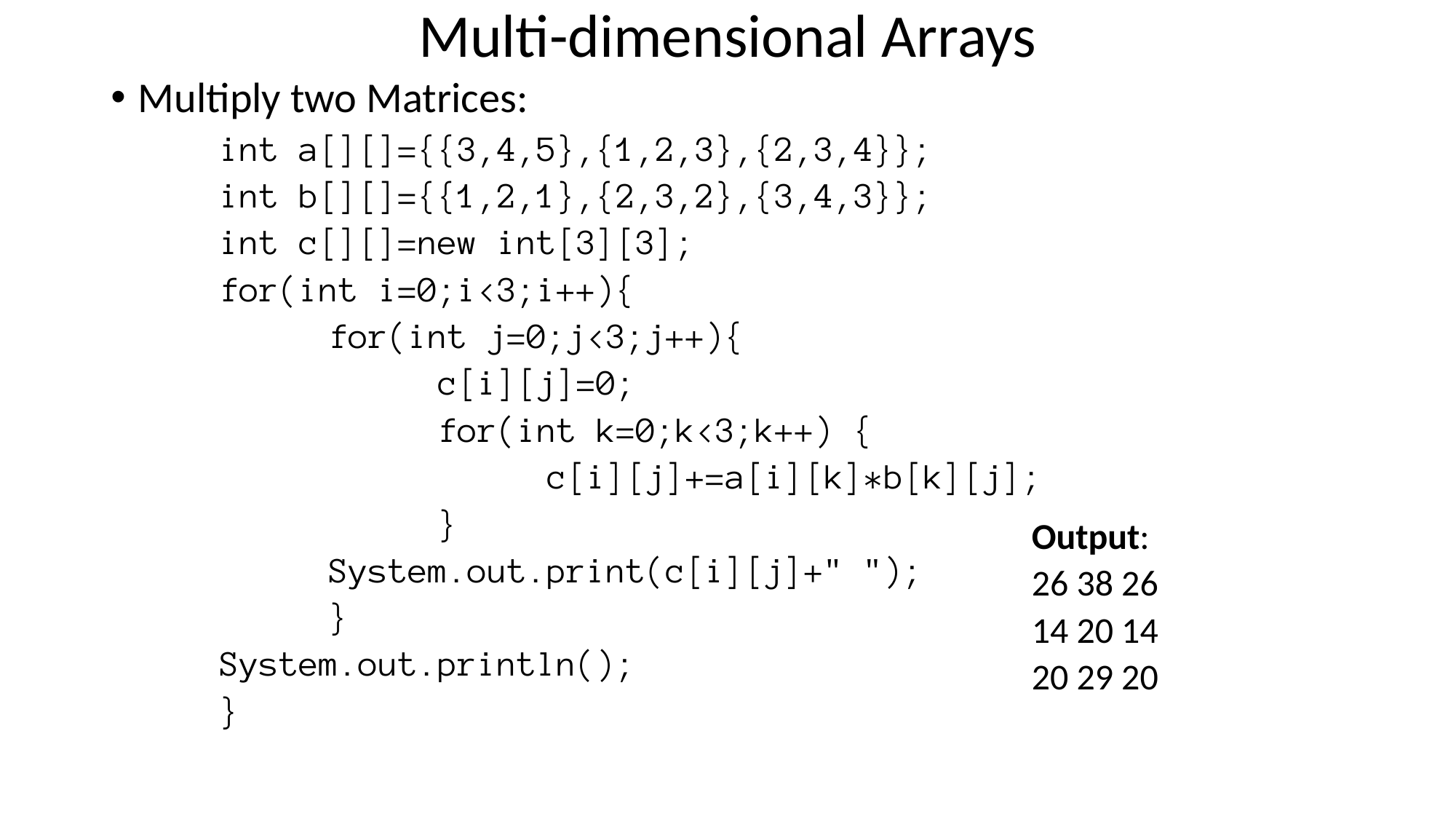

# Multi-dimensional Arrays
Multiply two Matrices:
int a[][]={{3,4,5},{1,2,3},{2,3,4}};
int b[][]={{1,2,1},{2,3,2},{3,4,3}};
int c[][]=new int[3][3];
for(int i=0;i<3;i++){
	for(int j=0;j<3;j++){
		c[i][j]=0;
		for(int k=0;k<3;k++) {
			c[i][j]+=a[i][k]*b[k][j];
		}
	System.out.print(c[i][j]+" ");
	}
System.out.println();
}
Output:
26 38 26
14 20 14
20 29 20